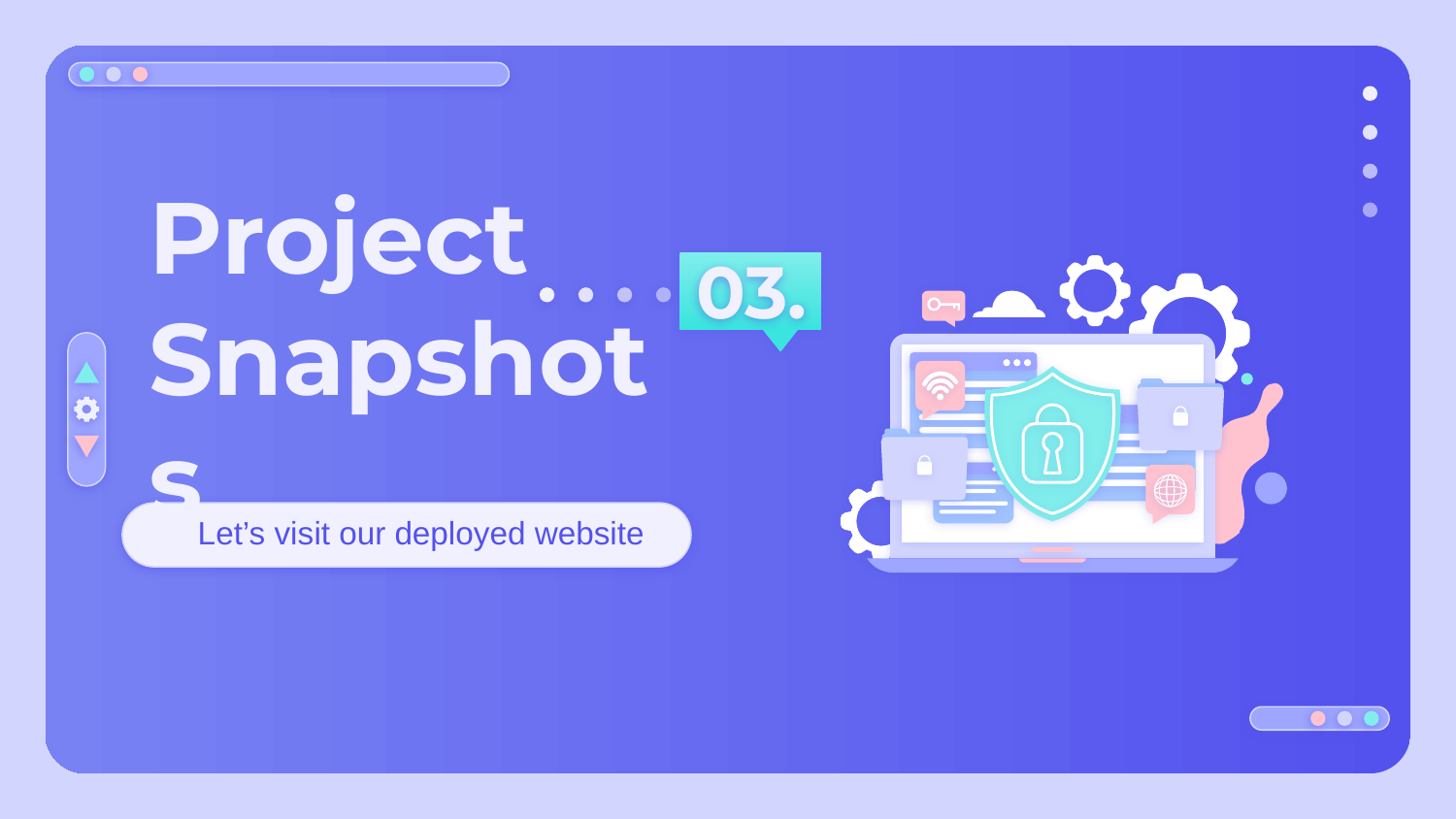

# Project Snapshots

03.

Let’s visit our deployed website